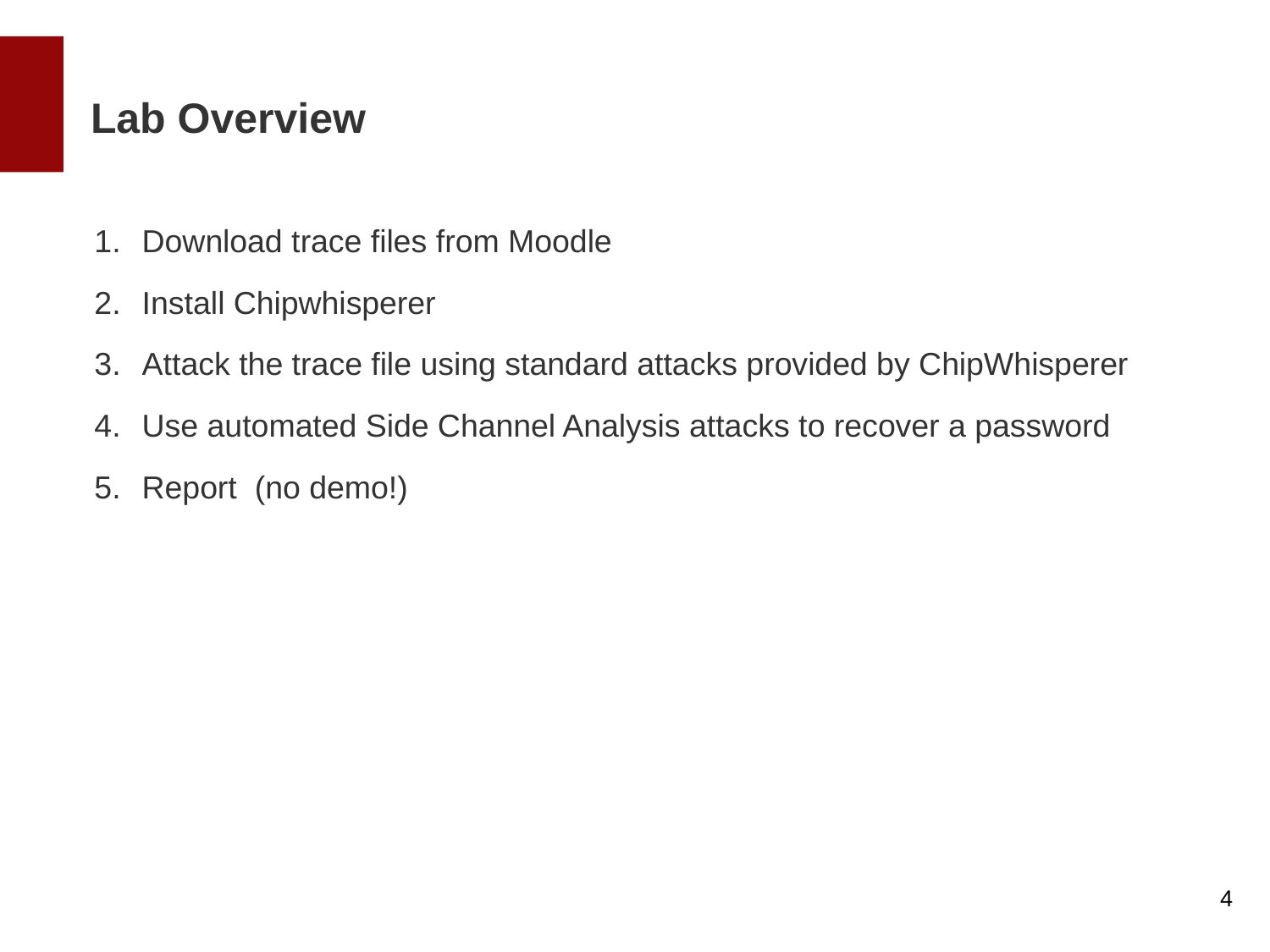

# Lab Overview
Download trace files from Moodle
Install Chipwhisperer
Attack the trace file using standard attacks provided by ChipWhisperer
Use automated Side Channel Analysis attacks to recover a password
Report  (no demo!)
4